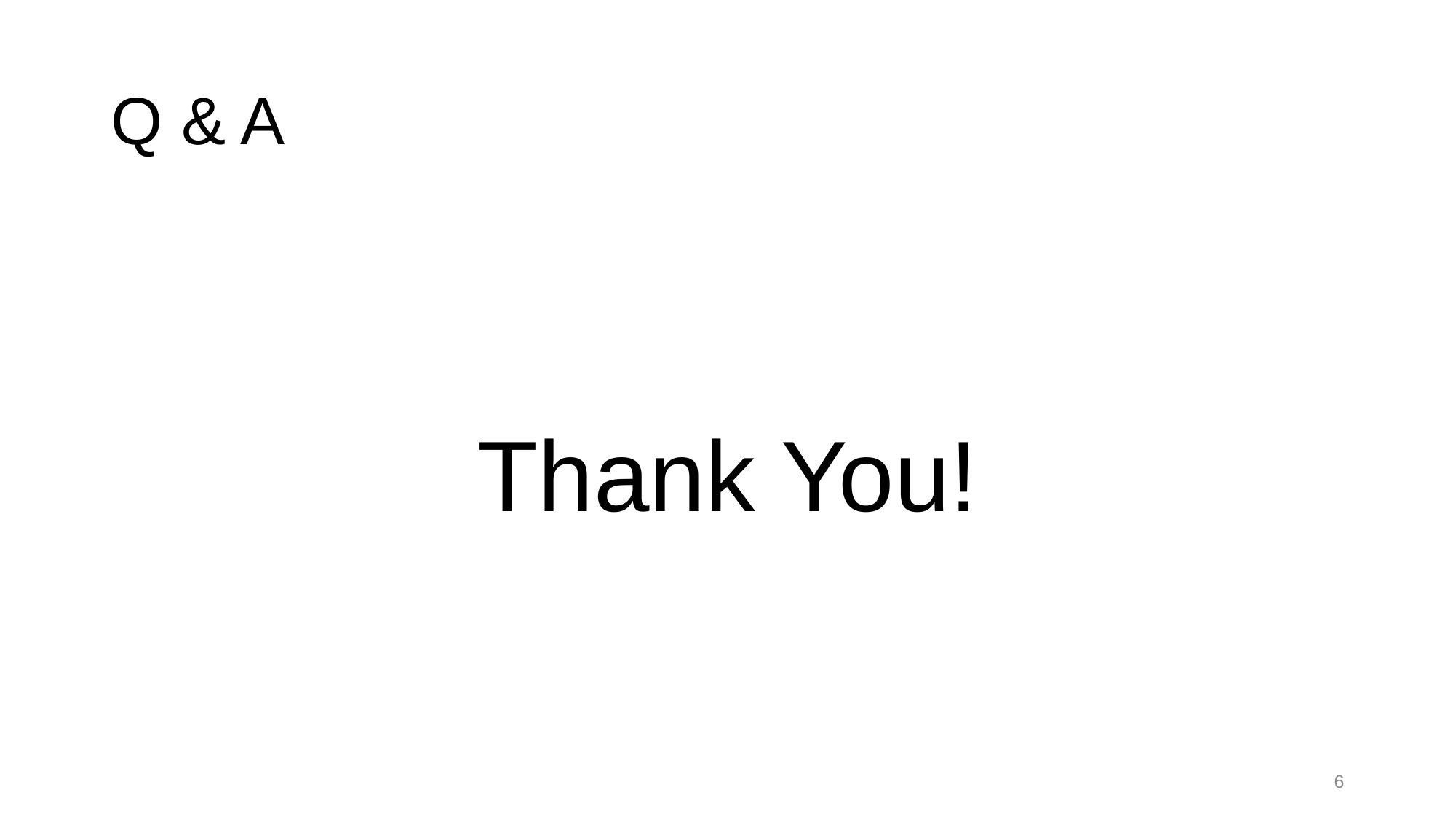

# Q & A

Thank You!
6